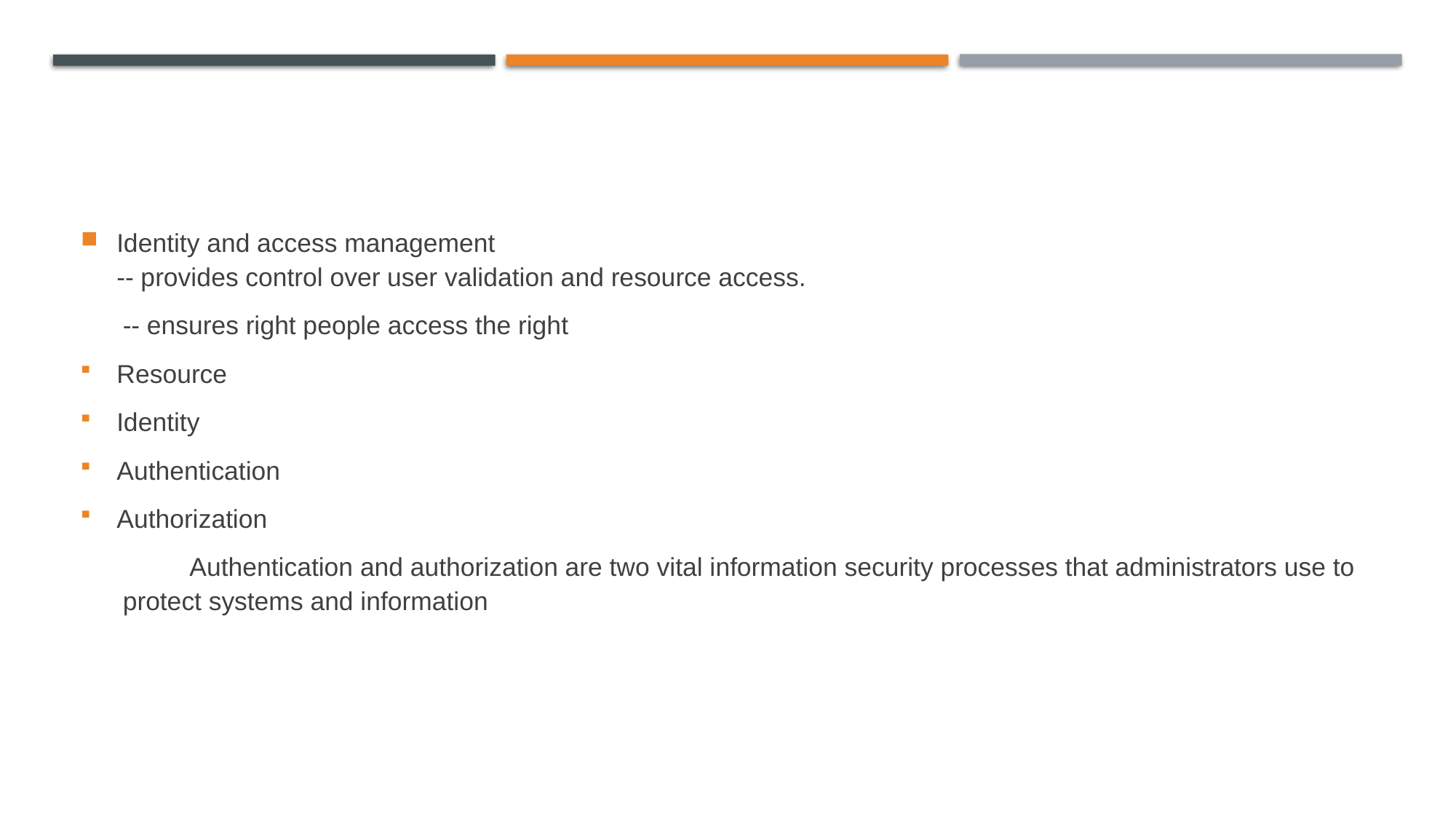

#
Identity and access management
-- provides control over user validation and resource access.
      -- ensures right people access the right
Resource
Identity
Authentication
Authorization
	Authentication and authorization are two vital information security processes that administrators use to
      protect systems and information